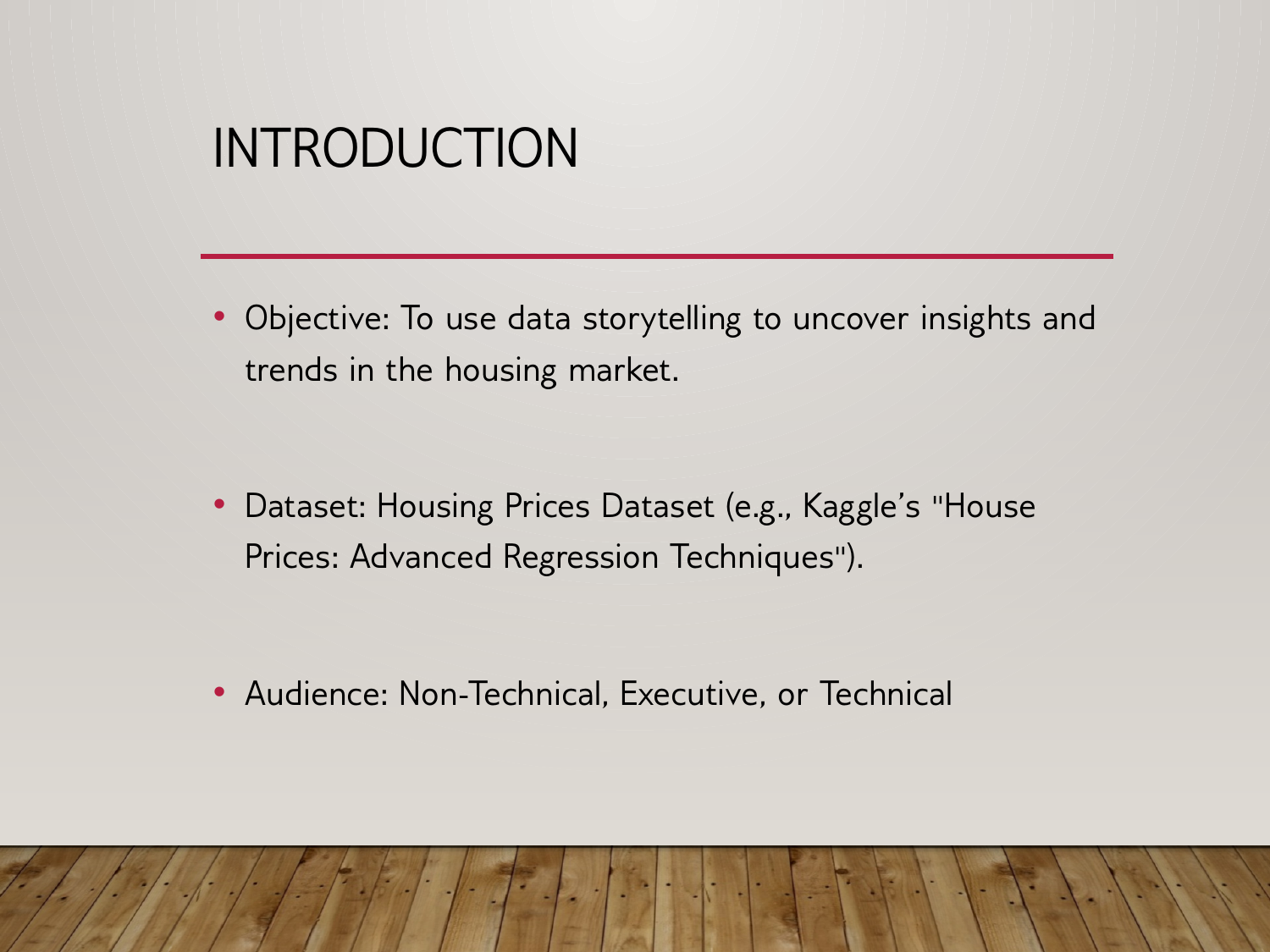

# Introduction
Objective: To use data storytelling to uncover insights and trends in the housing market.

Dataset: Housing Prices Dataset (e.g., Kaggle’s "House Prices: Advanced Regression Techniques").

Audience: Non-Technical, Executive, or Technical